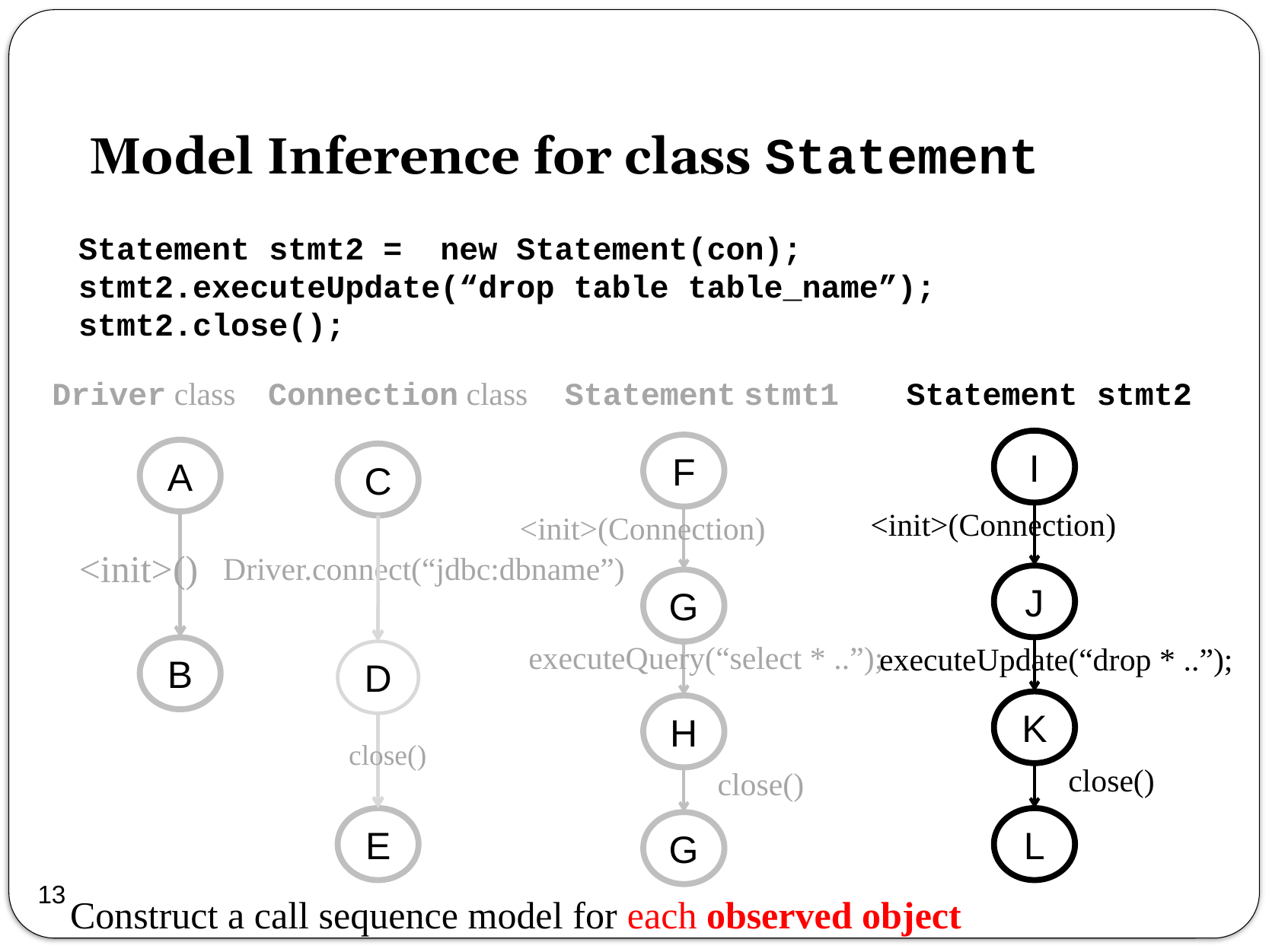

# Model Inference for class Statement
Statement stmt2 =  new Statement(con);
stmt2.executeUpdate(“drop table table_name”);
stmt2.close();

Driver class
Connection class
Statement stmt1
Statement stmt2
I
F
A
C
<init>(Connection)
<init>(Connection)
<init>()
Driver.connect(“jdbc:dbname”)
J
G
executeQuery(“select * ..”);
executeUpdate(“drop * ..”);
B
D
K
H
close()
close()
close()
L
E
G
13
Construct a call sequence model for each observed object